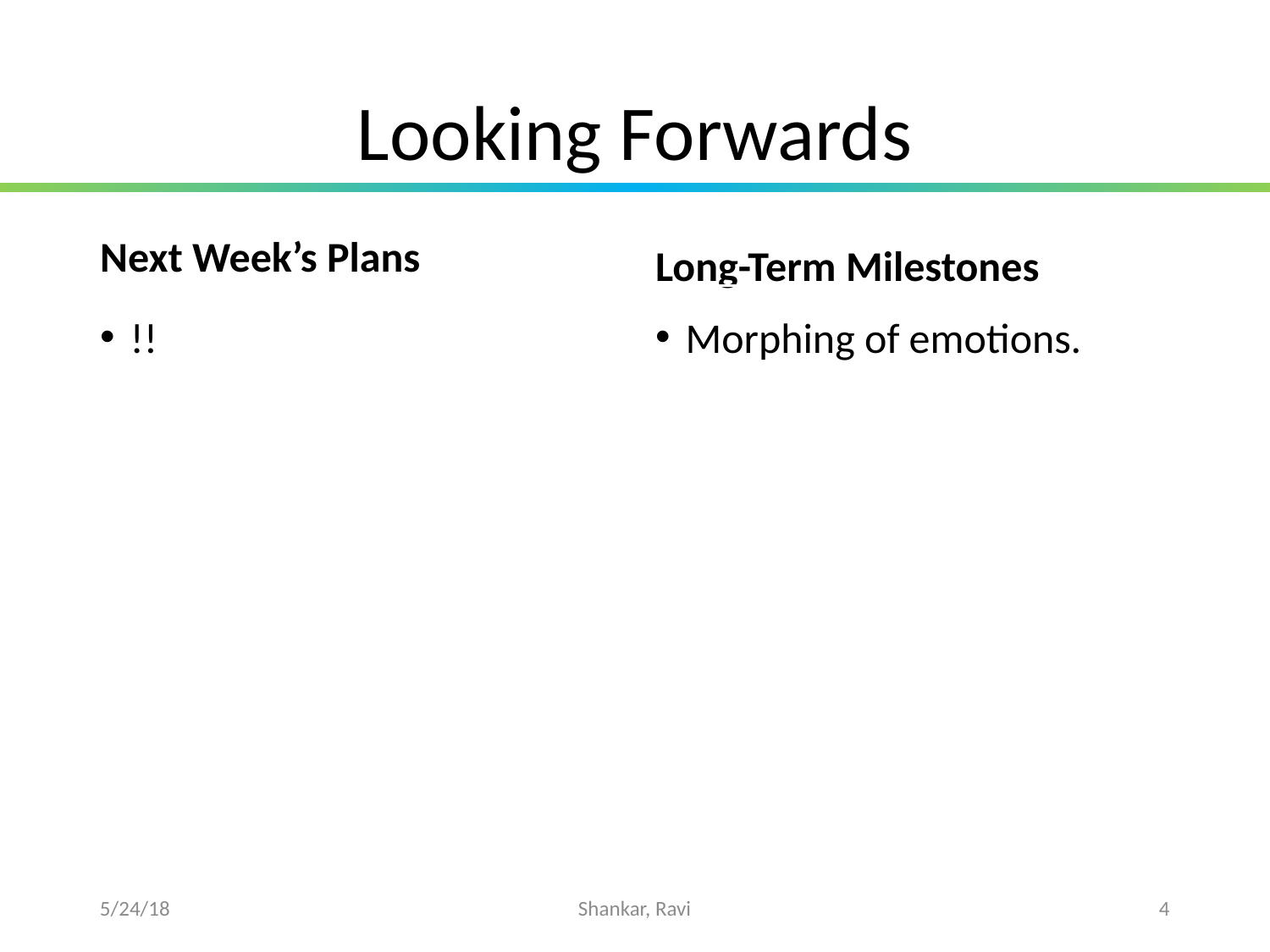

Looking Forwards
Next Week’s Plans
Long-Term Milestones
!!
Morphing of emotions.
5/24/18
Shankar, Ravi
4